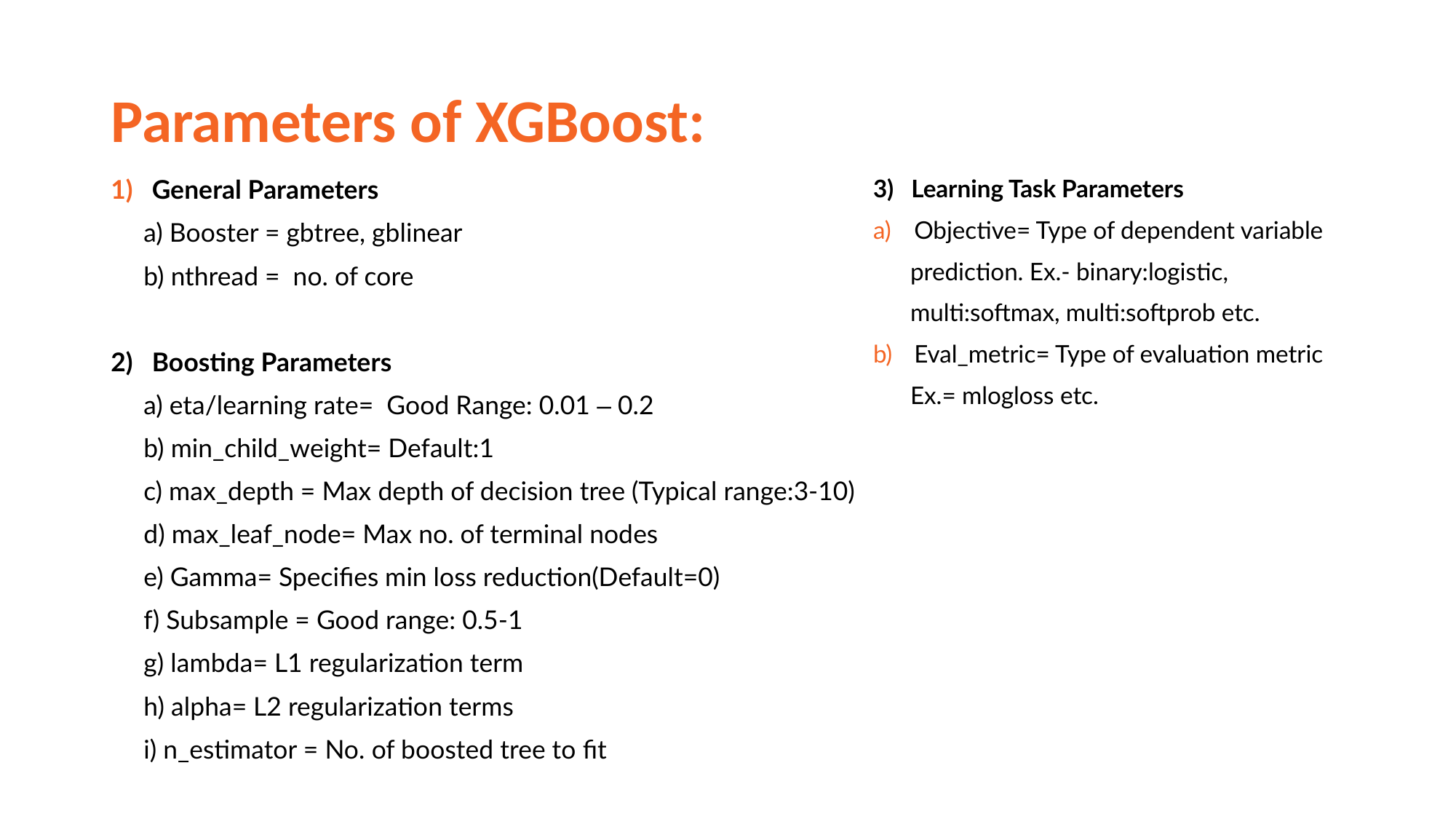

# Parameters of XGBoost:
General Parameters
     a) Booster = gbtree, gblinear
     b) nthread =  no. of core

2)   Boosting Parameters
     a) eta/learning rate=  Good Range: 0.01 – 0.2
     b) min_child_weight= Default:1
     c) max_depth = Max depth of decision tree (Typical range:3-10)
     d) max_leaf_node= Max no. of terminal nodes
     e) Gamma= Specifies min loss reduction(Default=0)
     f) Subsample = Good range: 0.5-1
     g) lambda= L1 regularization term
     h) alpha= L2 regularization terms
     i) n_estimator = No. of boosted tree to fit

3)   Learning Task Parameters
Objective= Type of dependent variable
      prediction. Ex.- binary:logistic,
      multi:softmax, multi:softprob etc.
Eval_metric= Type of evaluation metric
      Ex.= mlogloss etc.